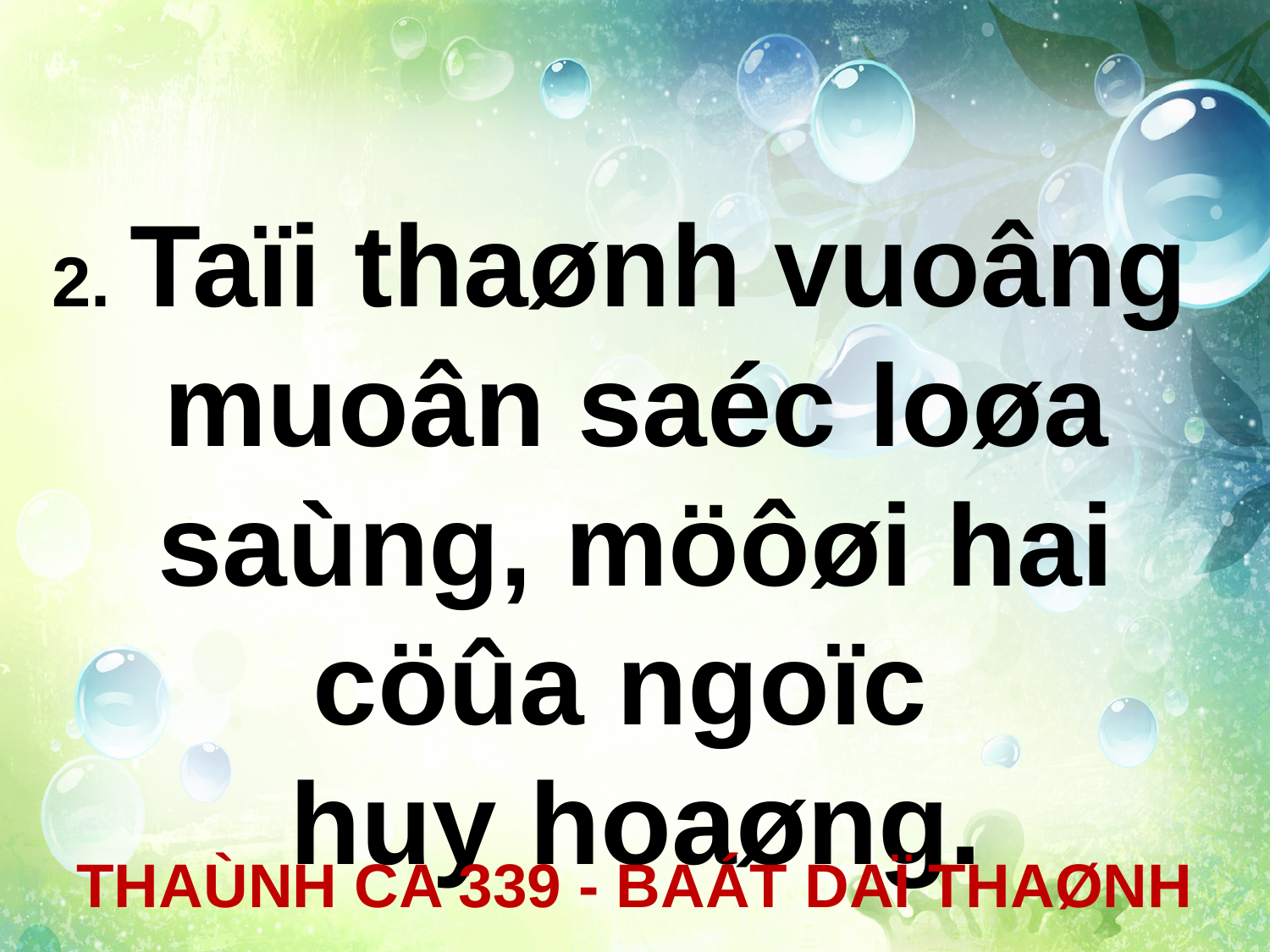

2. Taïi thaønh vuoâng
muoân saéc loøa saùng, möôøi hai cöûa ngoïc
huy hoaøng.
THAÙNH CA 339 - BAÁT DAÏ THAØNH